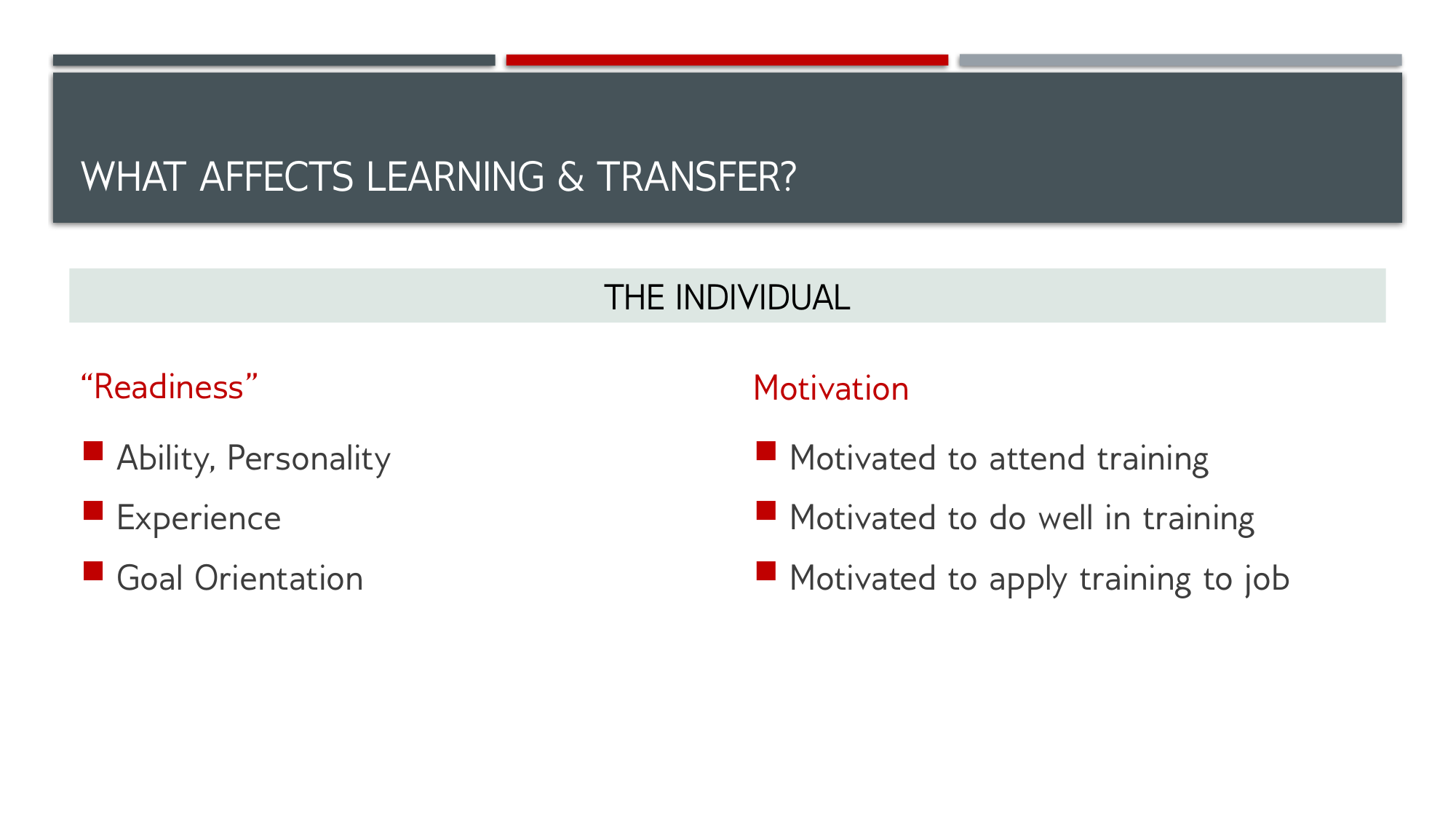

# What Affects Learning & Transfer?
THE INDIVIDUAL
“Readiness”
Motivation
Ability, Personality
Experience
Goal Orientation
Motivated to attend training
Motivated to do well in training
Motivated to apply training to job